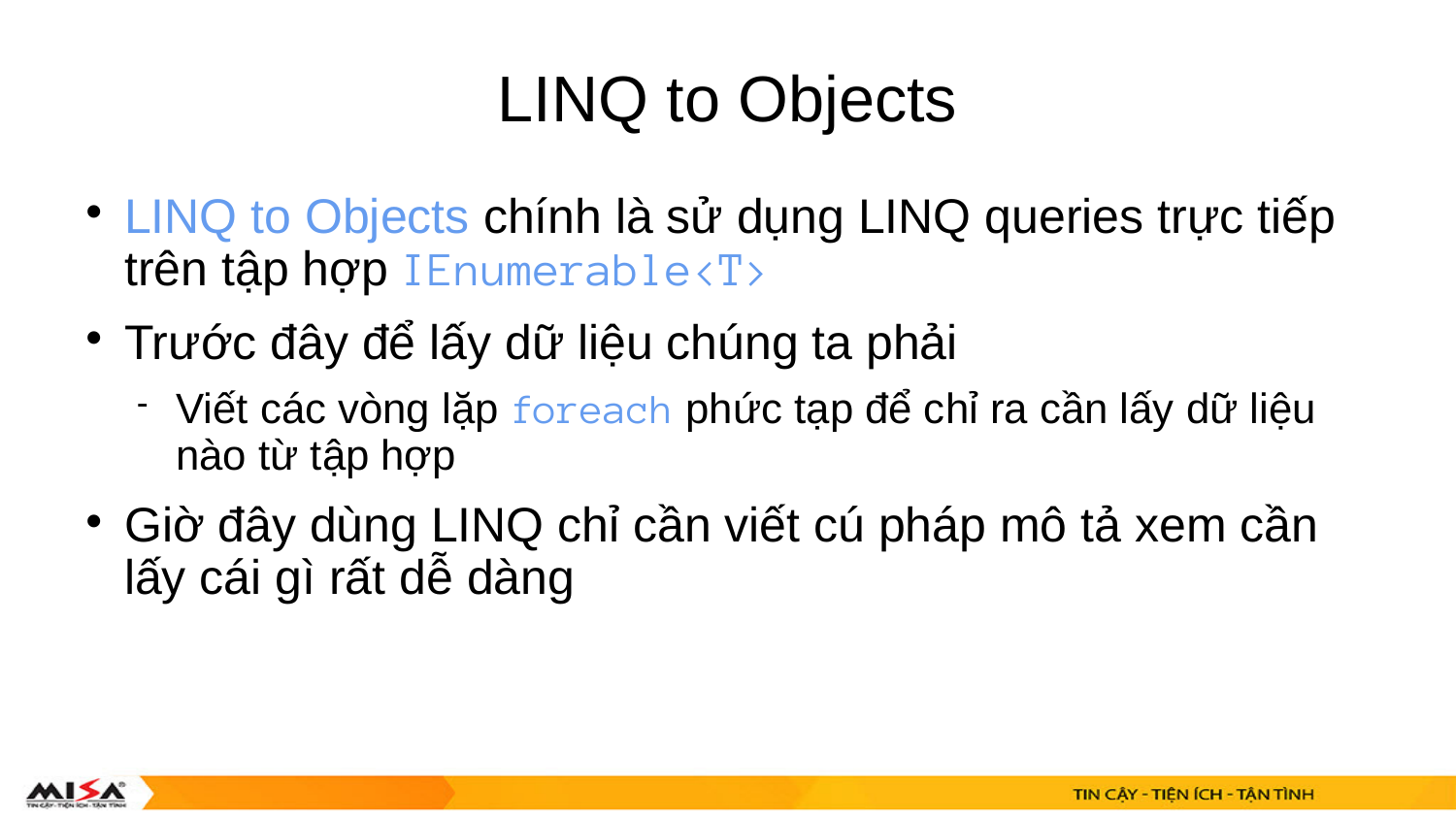

# LINQ to Objects
LINQ to Objects chính là sử dụng LINQ queries trực tiếp trên tập hợp IEnumerable<T>
Trước đây để lấy dữ liệu chúng ta phải
Viết các vòng lặp foreach phức tạp để chỉ ra cần lấy dữ liệu nào từ tập hợp
Giờ đây dùng LINQ chỉ cần viết cú pháp mô tả xem cần lấy cái gì rất dễ dàng